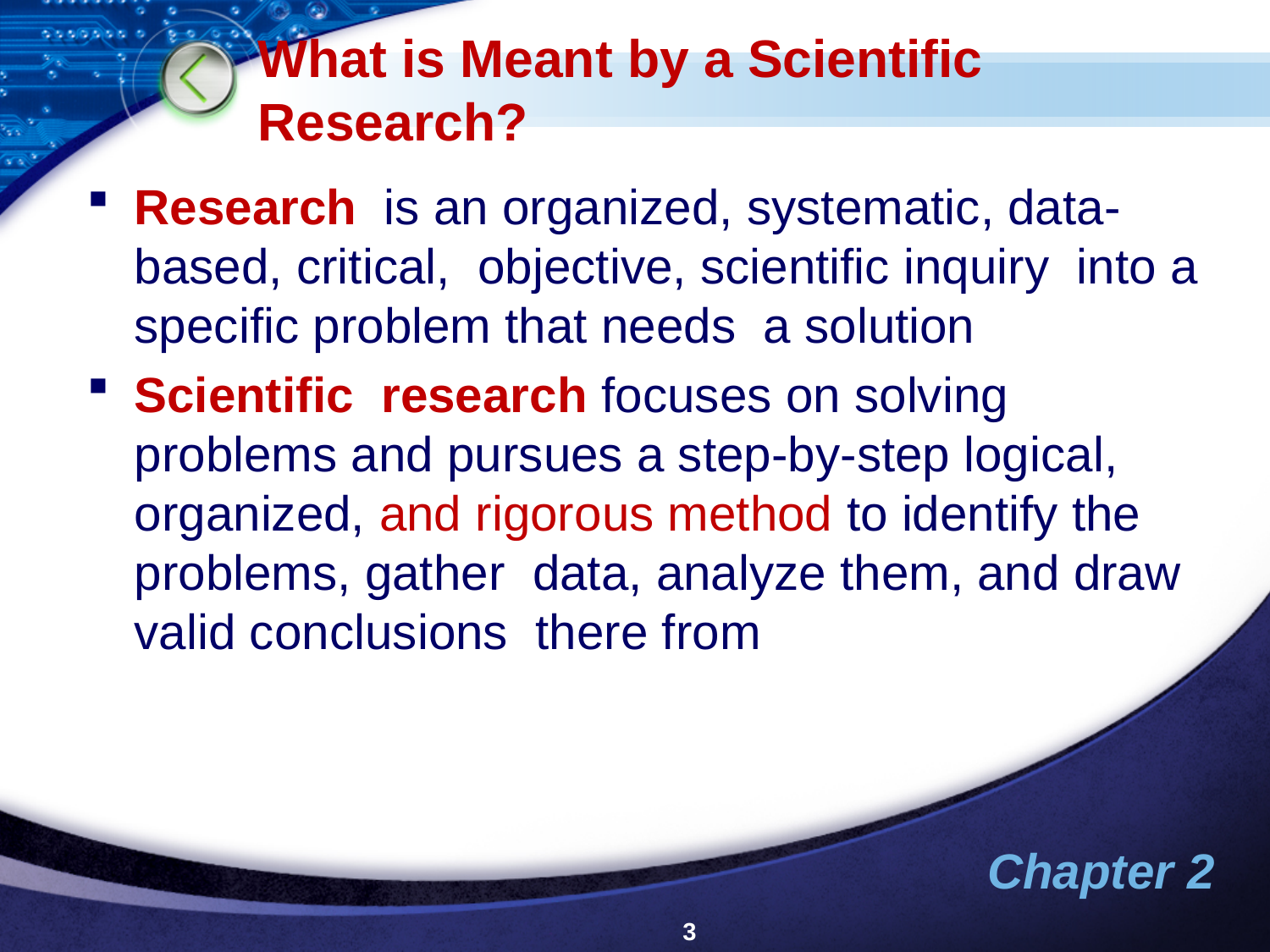

# What is Meant by a Scientific Research?
Research  is an organized, systematic, data-based, critical,  objective, scientific inquiry  into a specific problem that needs  a solution
Scientific  research focuses on solving problems and pursues a step-by-step logical, organized, and rigorous method to identify the problems, gather  data, analyze them, and draw valid conclusions  there from
3